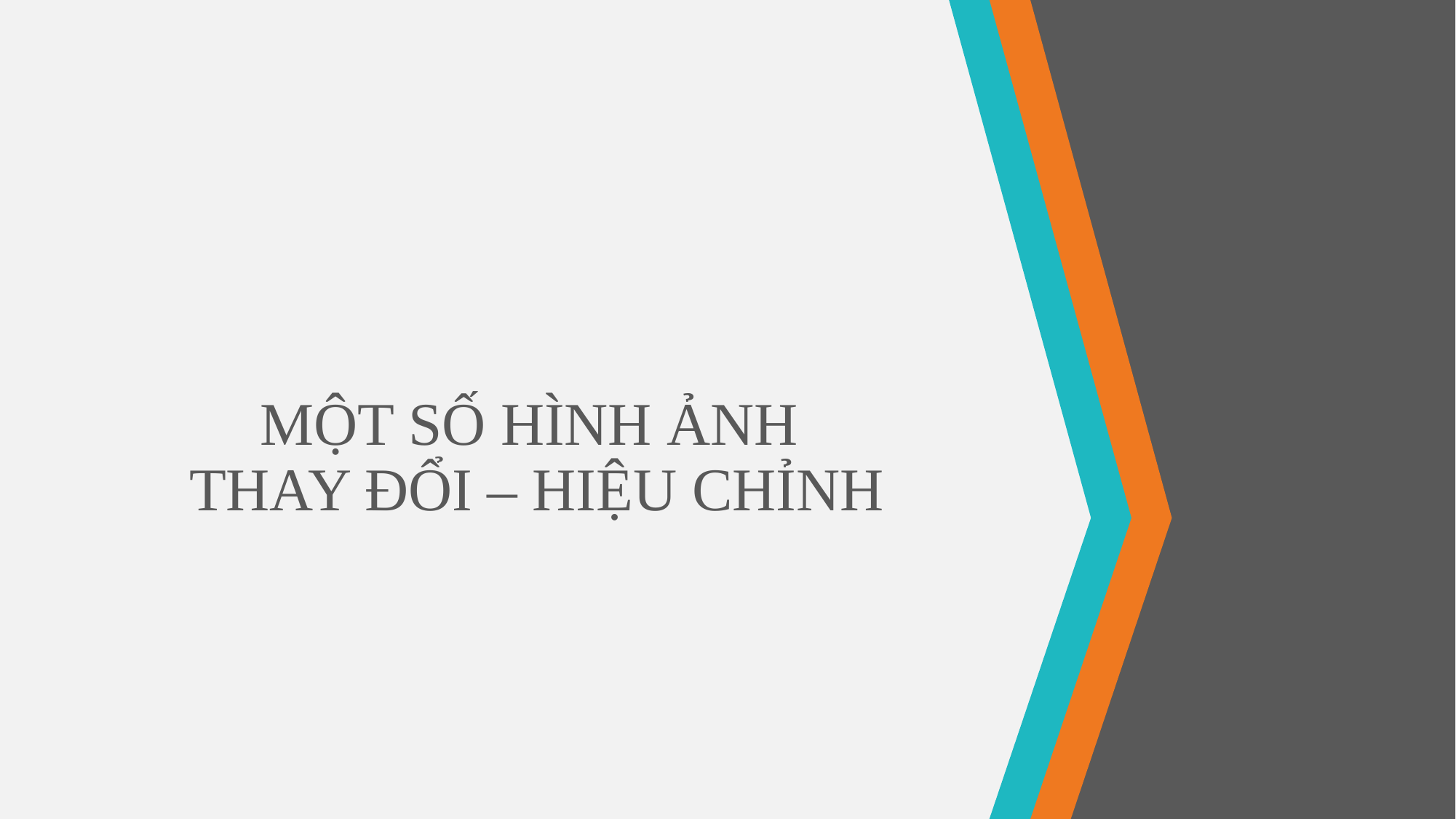

# MỘT SỐ HÌNH ẢNH THAY ĐỔI – HIỆU CHỈNH